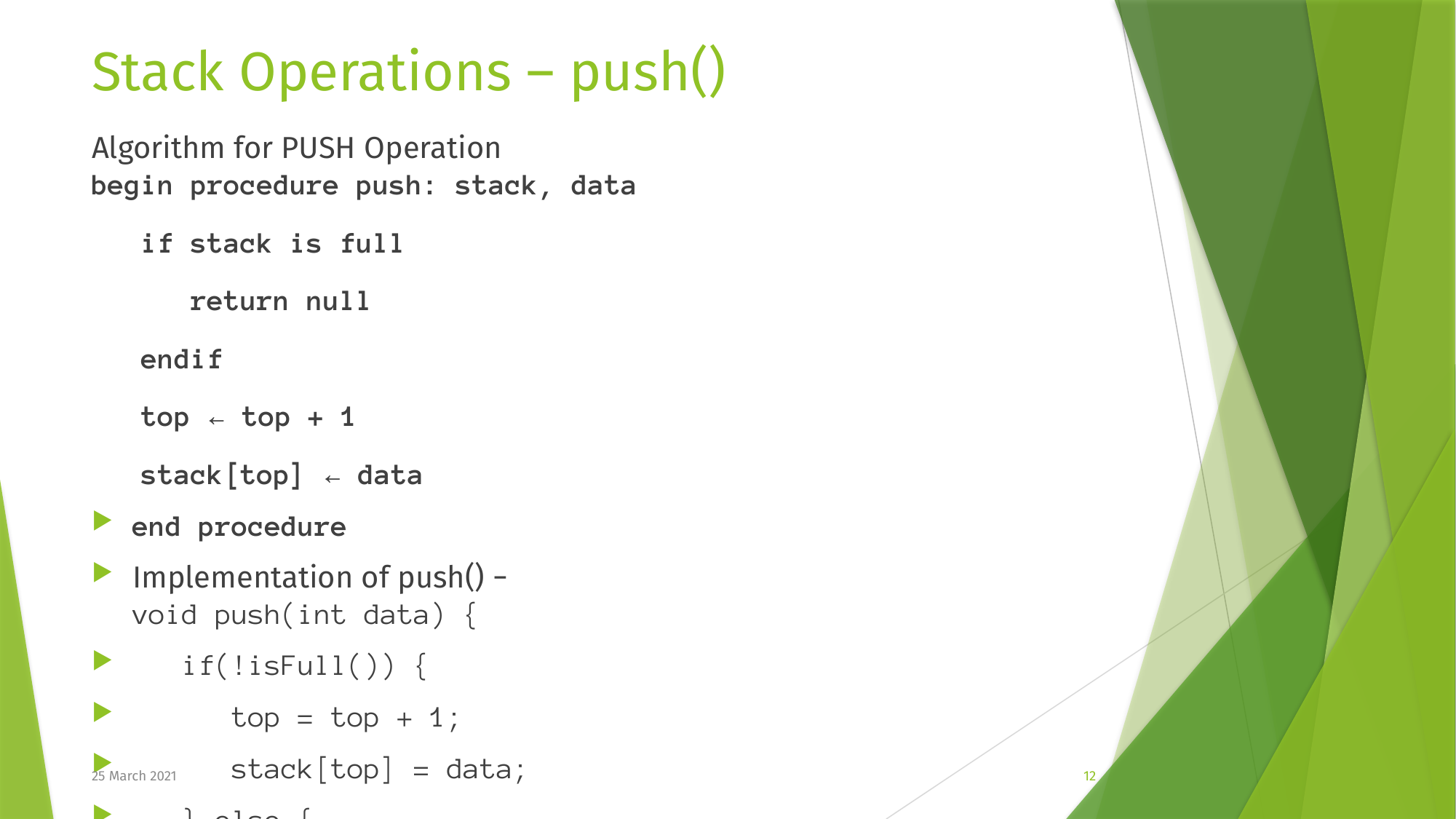

# Stack Operations – push()
Algorithm for PUSH Operation
begin procedure push: stack, data
   if stack is full
      return null
   endif
   top ← top + 1
   stack[top] ← data
end procedure
Implementation of push() −
void push(int data) {
   if(!isFull()) {
      top = top + 1;
      stack[top] = data;
   } else {
      printf("Could not insert data, Stack is full.\n");
   }
}
25 March 2021
12